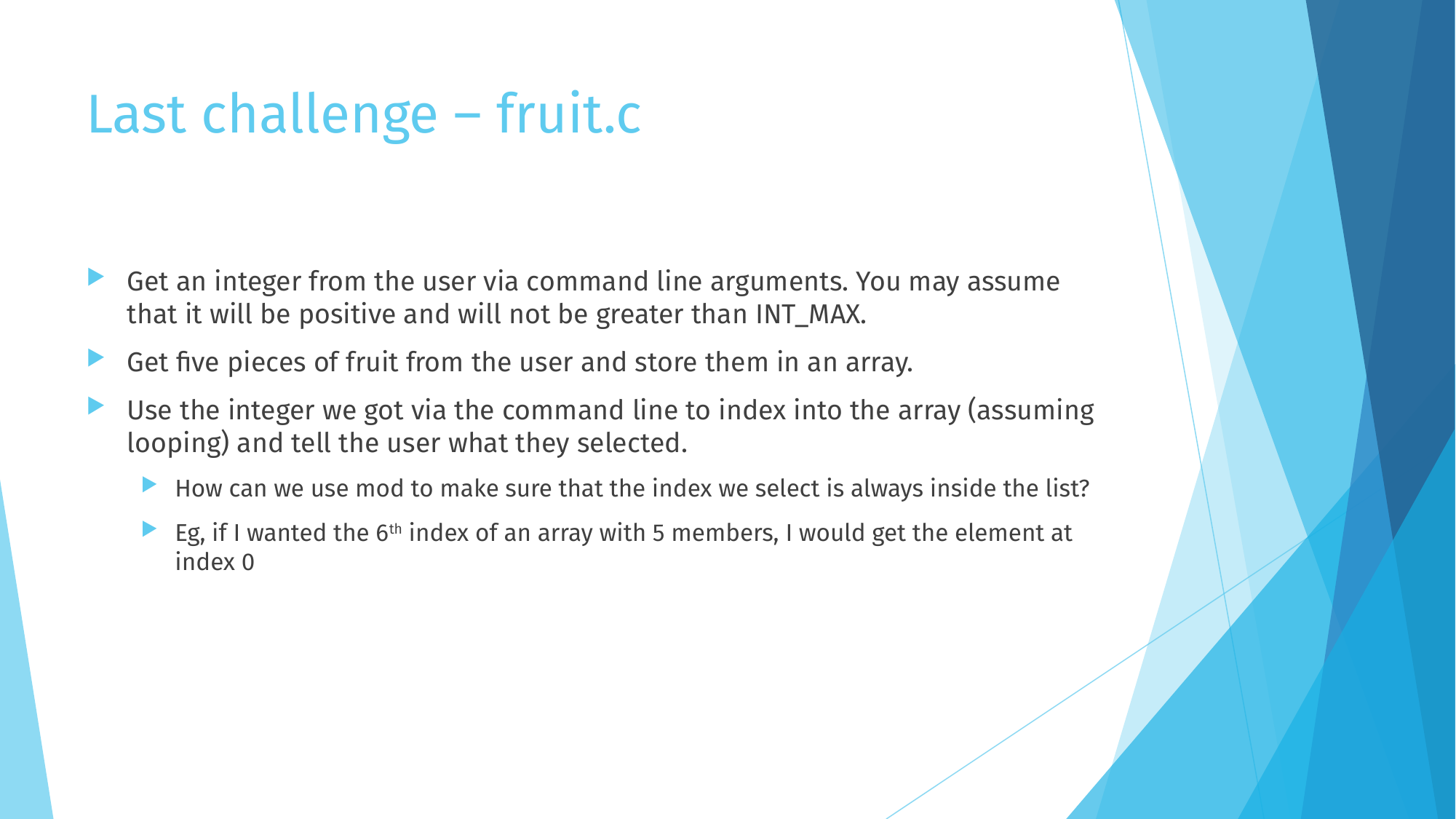

# Last challenge – fruit.c
Get an integer from the user via command line arguments. You may assume that it will be positive and will not be greater than INT_MAX.
Get five pieces of fruit from the user and store them in an array.
Use the integer we got via the command line to index into the array (assuming looping) and tell the user what they selected.
How can we use mod to make sure that the index we select is always inside the list?
Eg, if I wanted the 6th index of an array with 5 members, I would get the element at index 0